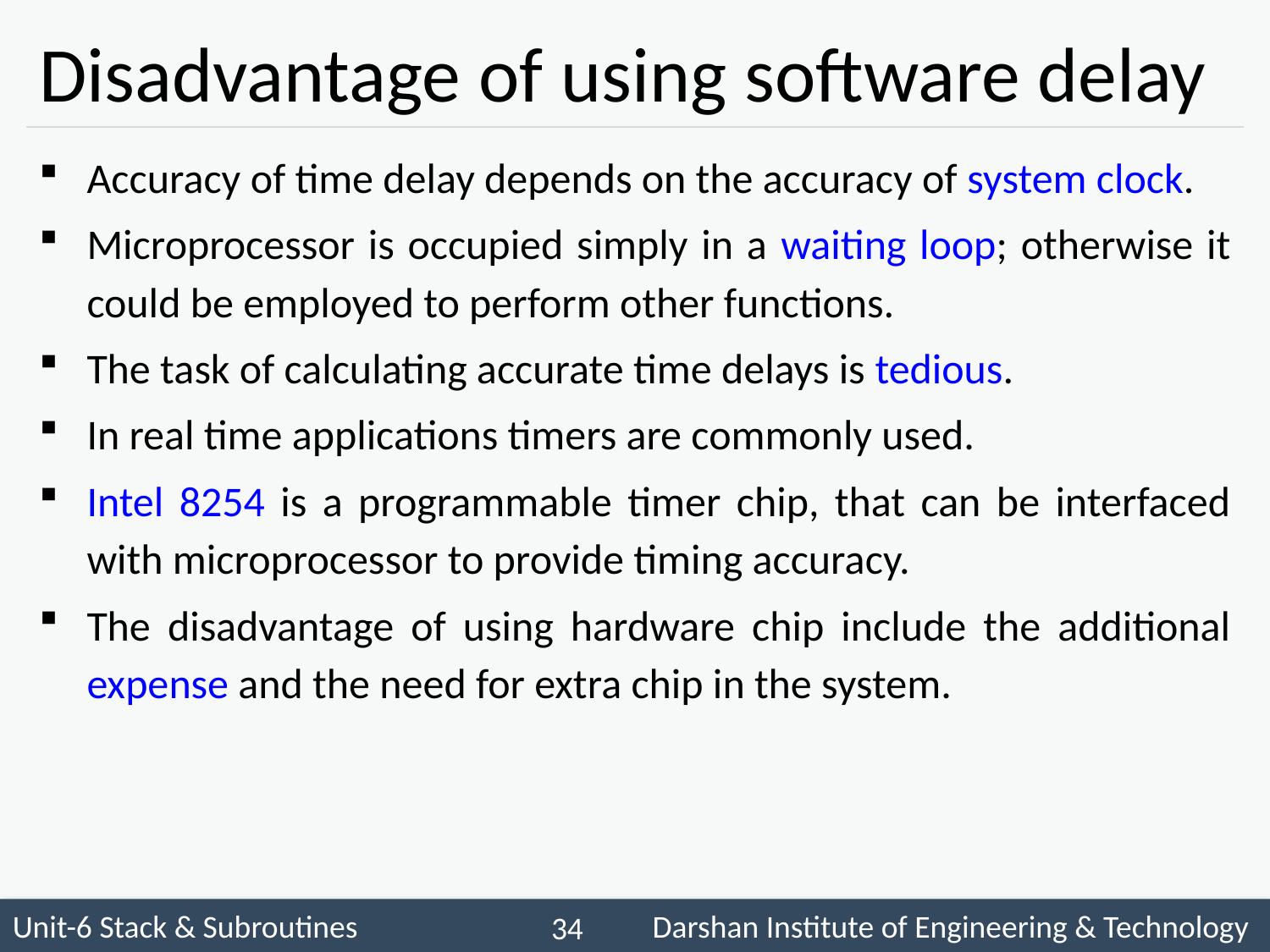

# Disadvantage of using software delay
Accuracy of time delay depends on the accuracy of system clock.
Microprocessor is occupied simply in a waiting loop; otherwise it could be employed to perform other functions.
The task of calculating accurate time delays is tedious.
In real time applications timers are commonly used.
Intel 8254 is a programmable timer chip, that can be interfaced with microprocessor to provide timing accuracy.
The disadvantage of using hardware chip include the additional expense and the need for extra chip in the system.
  34